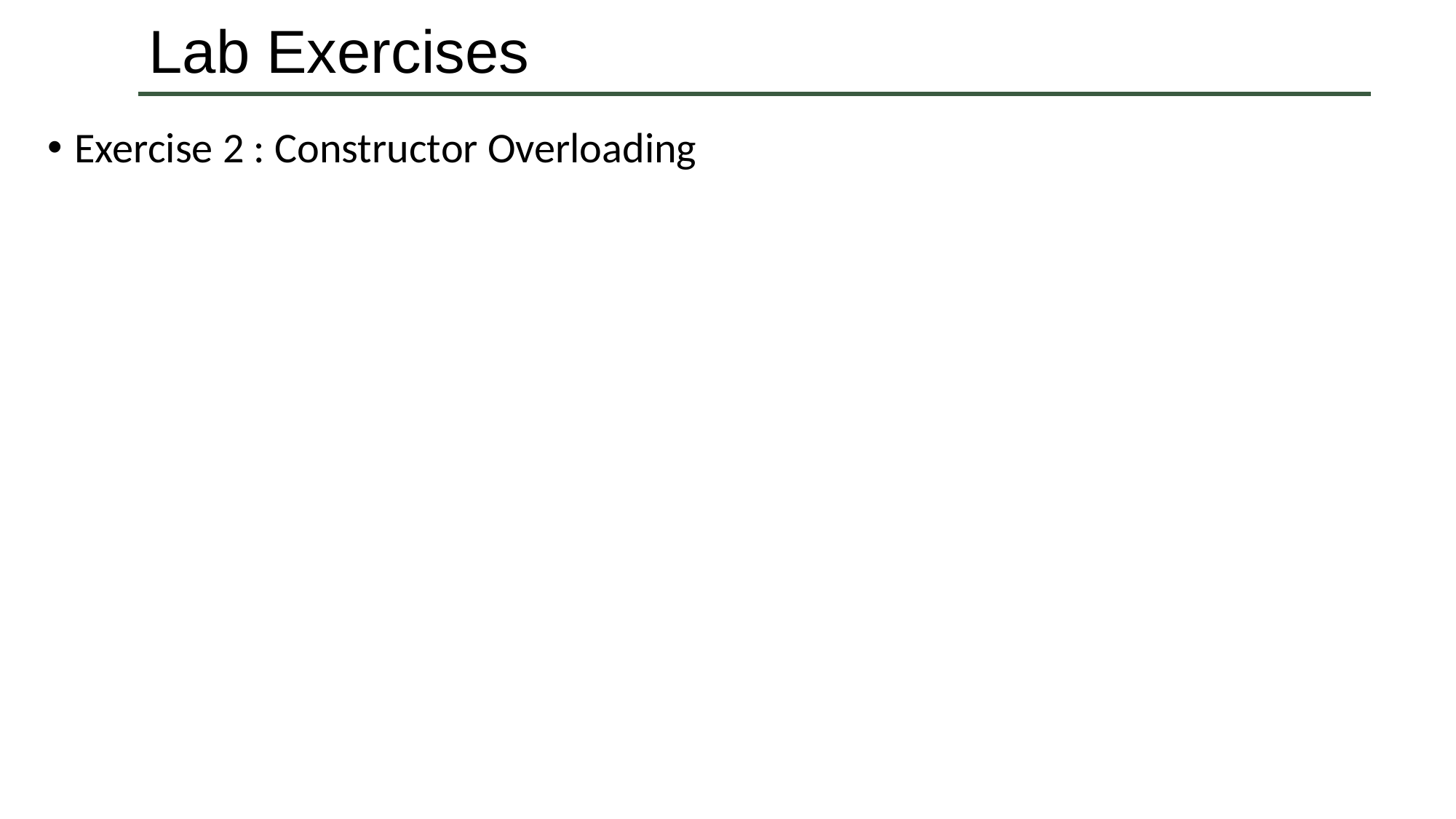

# Lab Exercises
Exercise 2 : Constructor Overloading